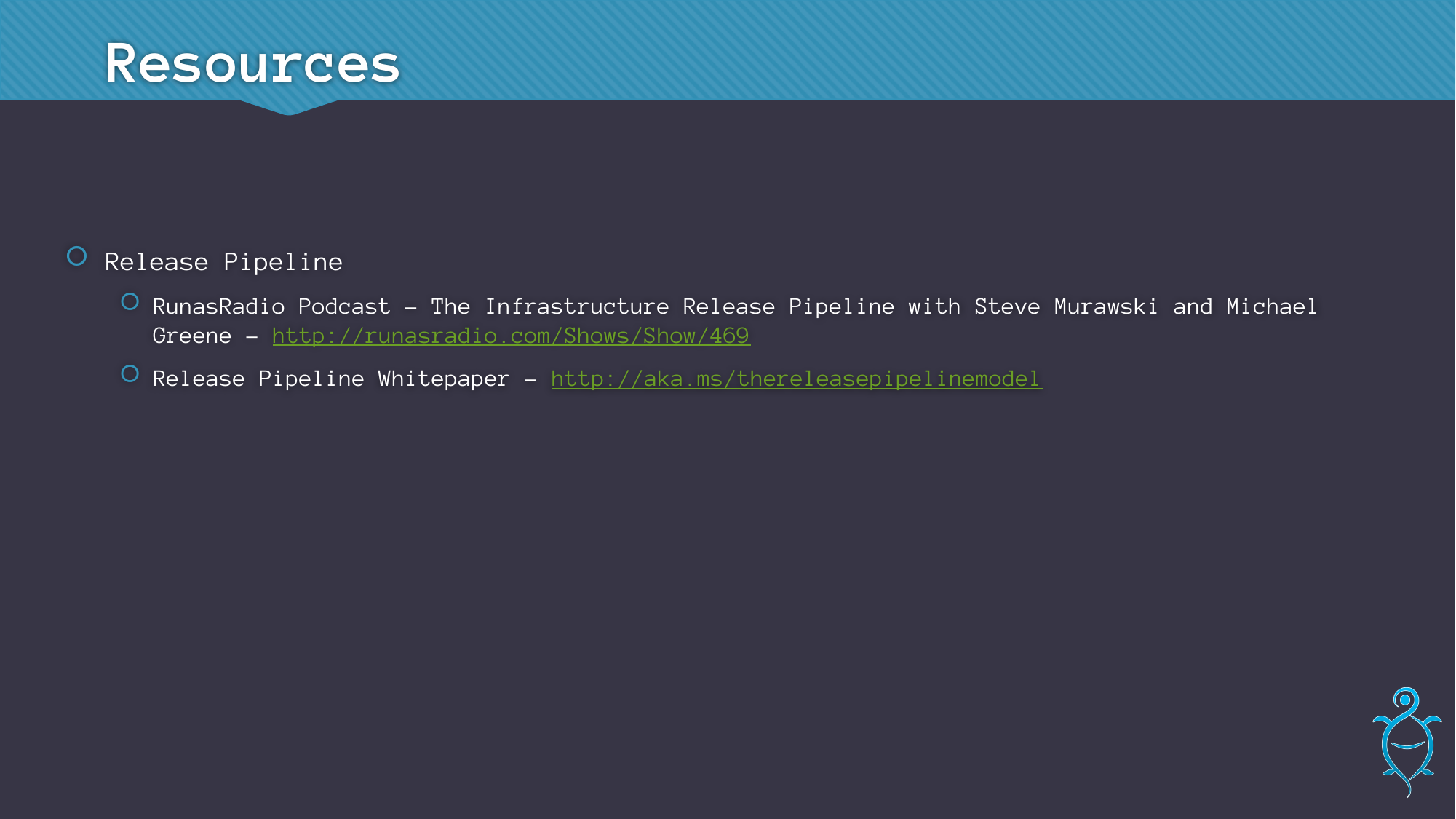

# Resources
Release Pipeline
RunasRadio Podcast - The Infrastructure Release Pipeline with Steve Murawski and Michael Greene - http://runasradio.com/Shows/Show/469
Release Pipeline Whitepaper - http://aka.ms/thereleasepipelinemodel